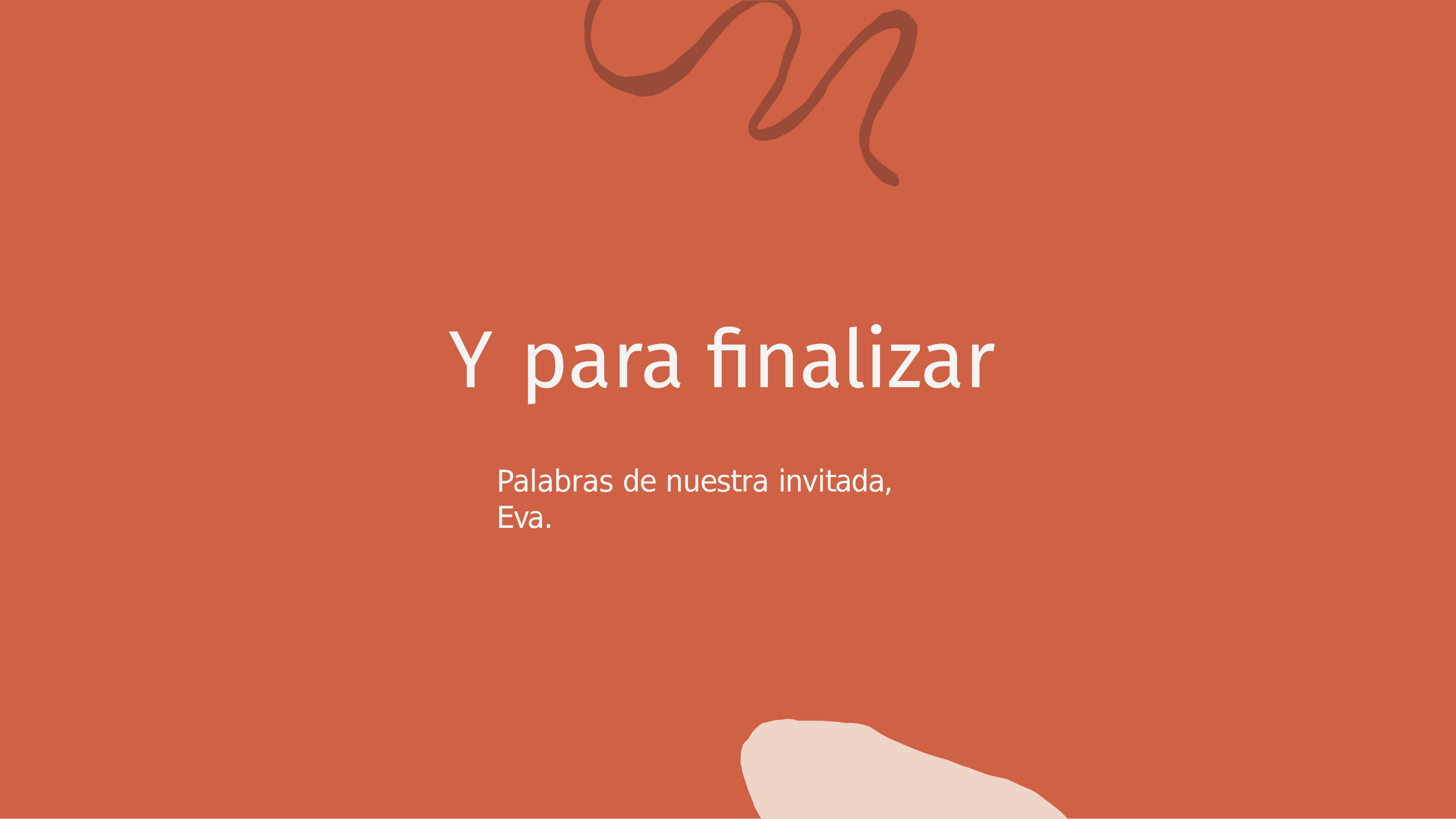

# Y para finalizar
Palabras de nuestra invitada, Eva.